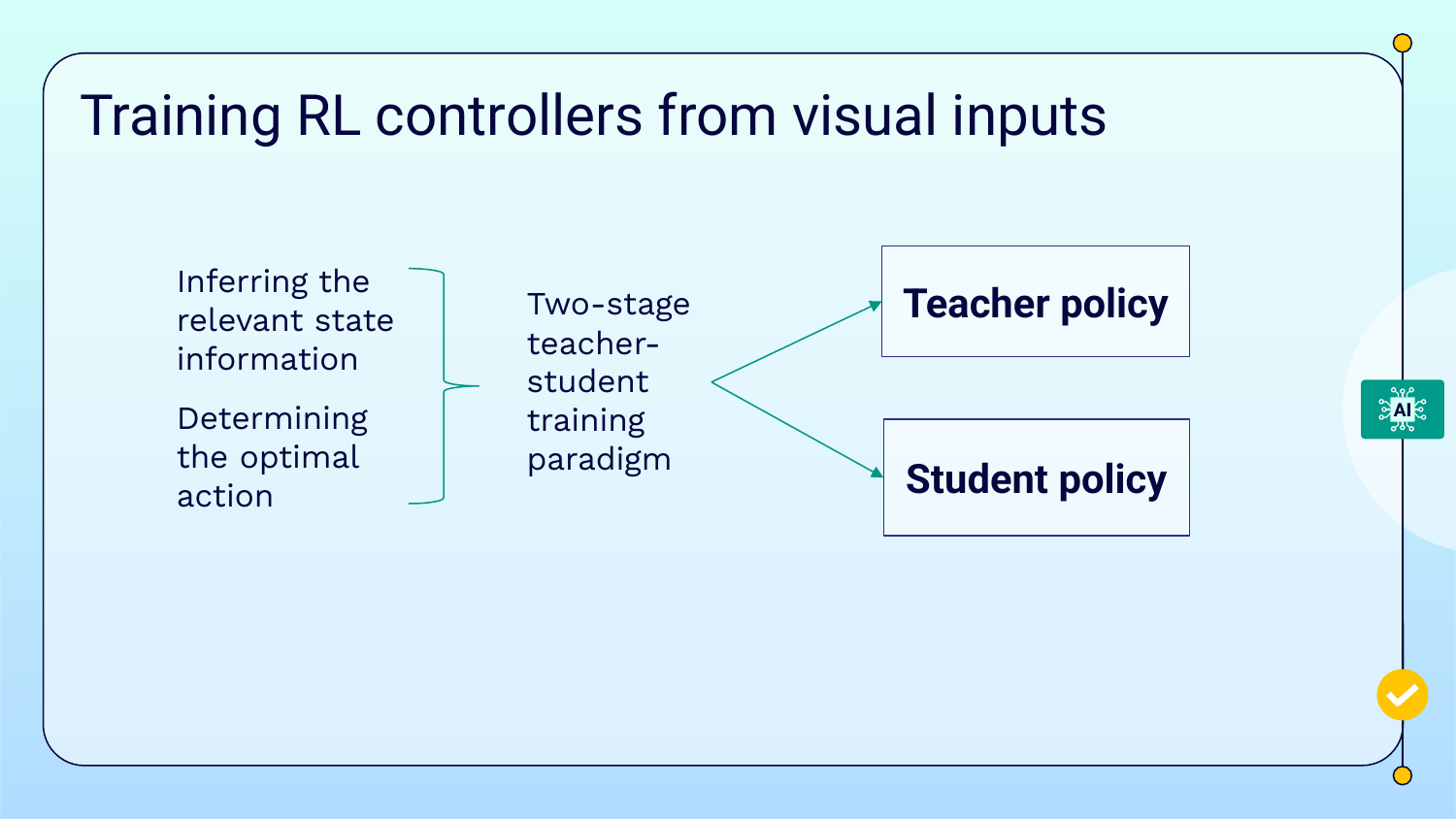

# Training RL controllers from visual inputs
Inferring the relevant state information
Determining the optimal action
Teacher policy

Two-stage teacher-student training paradigm
Student policy